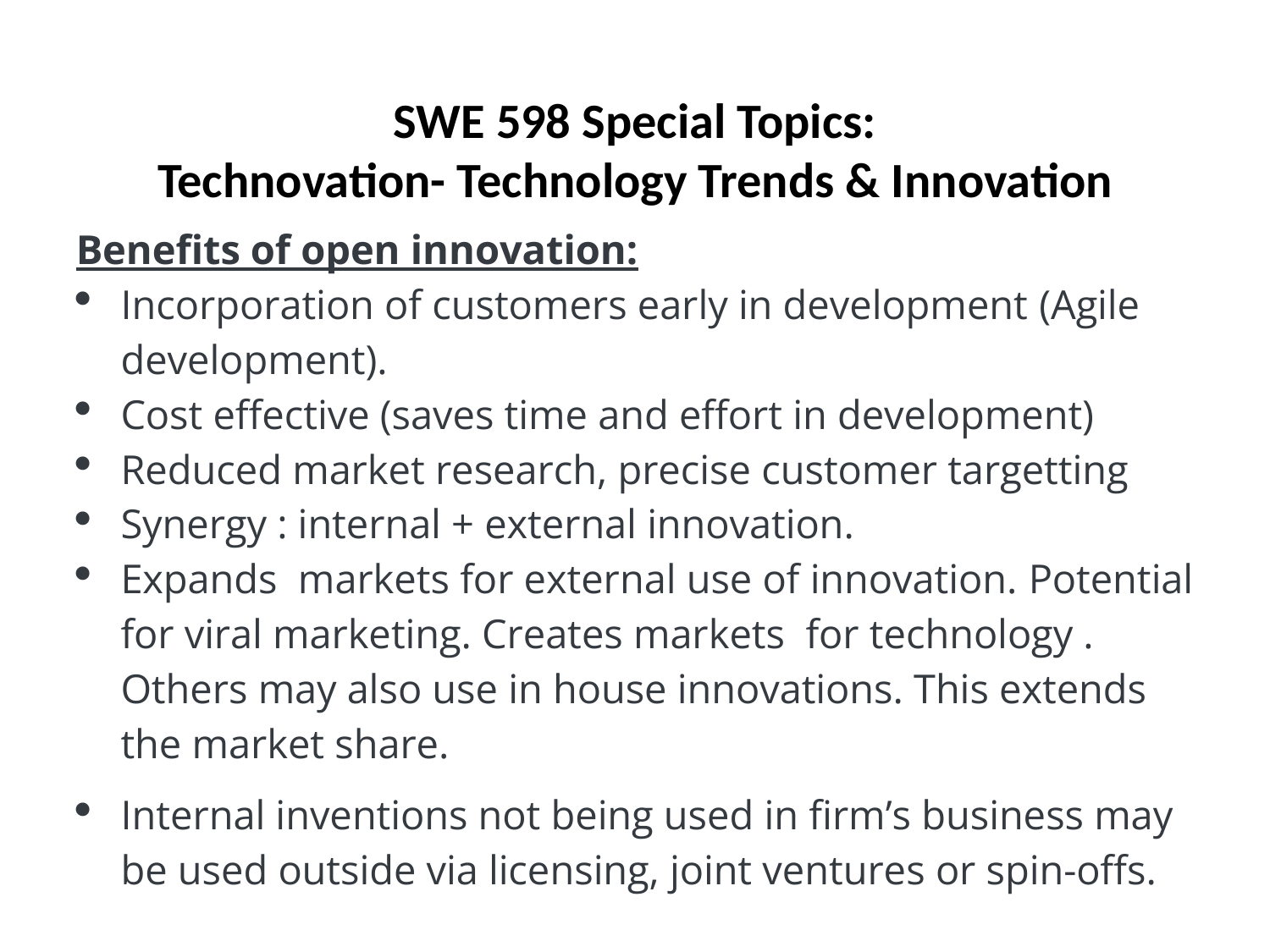

SWE 598 Special Topics:
Technovation- Technology Trends & Innovation
Benefits of open innovation:
Incorporation of customers early in development (Agile development).
Cost effective (saves time and effort in development)
Reduced market research, precise customer targetting
Synergy : internal + external innovation.
Expands  markets for external use of innovation. Potential for viral marketing. Creates markets  for technology . Others may also use in house innovations. This extends the market share.
Internal inventions not being used in firm’s business may be used outside via licensing, joint ventures or spin-offs.